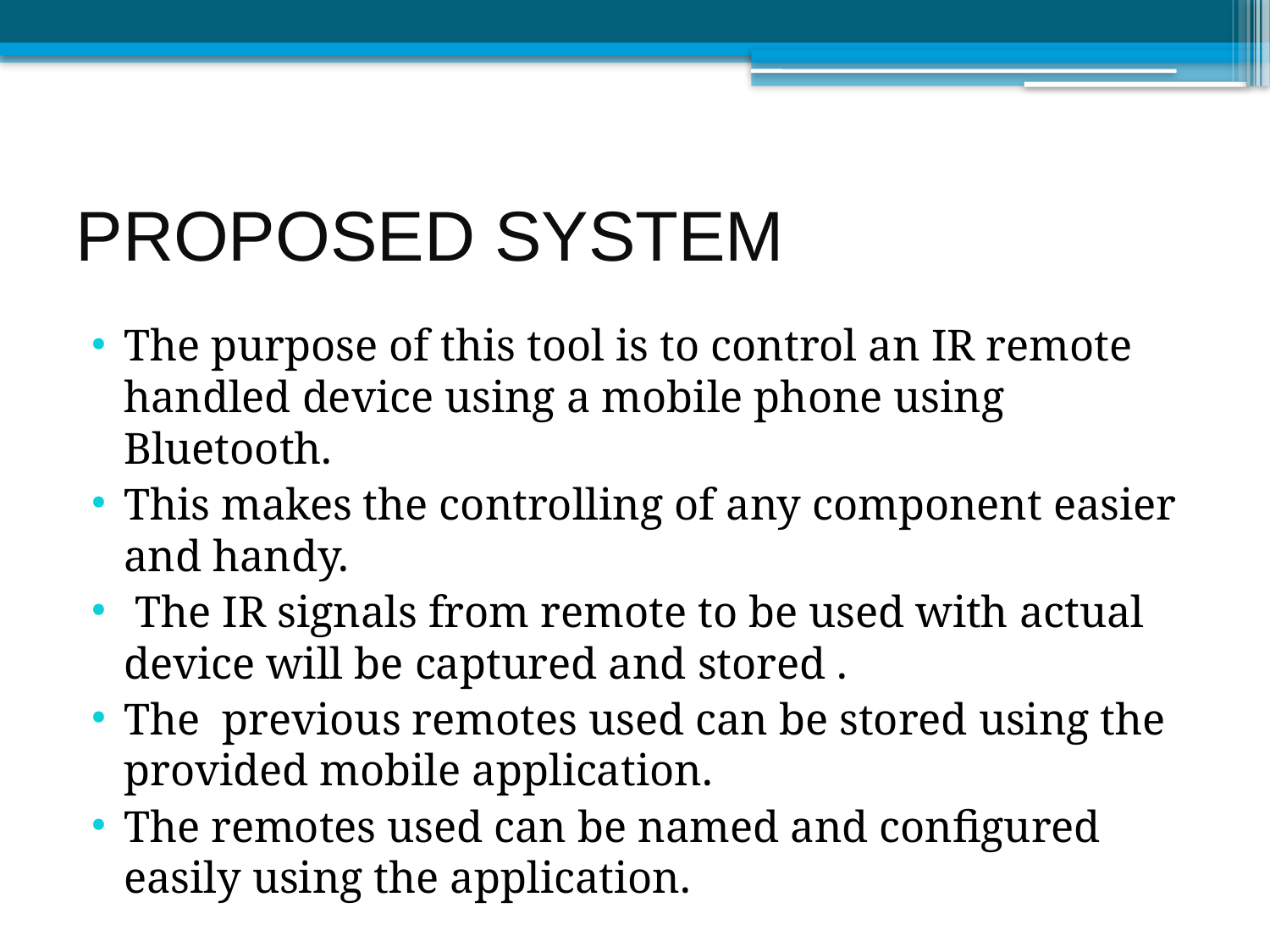

# PROPOSED SYSTEM
The purpose of this tool is to control an IR remote handled device using a mobile phone using Bluetooth.
This makes the controlling of any component easier  and handy.
 The IR signals from remote to be used with actual device will be captured and stored .
The  previous remotes used can be stored using the provided mobile application.
The remotes used can be named and configured easily using the application.